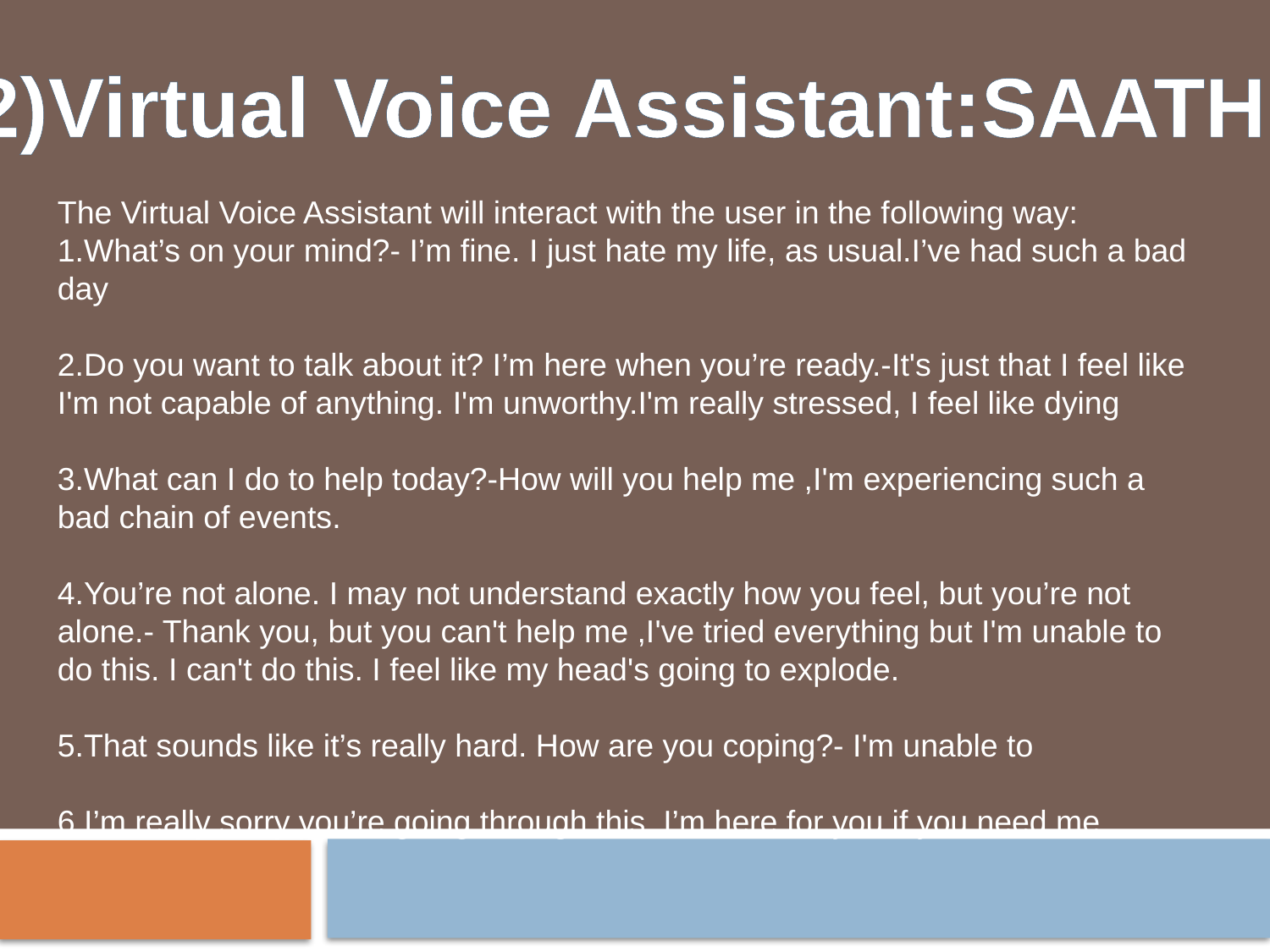

2)Virtual Voice Assistant:SAATHI
The Virtual Voice Assistant will interact with the user in the following way:
1.What’s on your mind?- I’m fine. I just hate my life, as usual.I’ve had such a bad day

2.Do you want to talk about it? I’m here when you’re ready.-It's just that I feel like I'm not capable of anything. I'm unworthy.I'm really stressed, I feel like dying

3.What can I do to help today?-How will you help me ,I'm experiencing such a bad chain of events.

4.You’re not alone. I may not understand exactly how you feel, but you’re not alone.- Thank you, but you can't help me ,I've tried everything but I'm unable to do this. I can't do this. I feel like my head's going to explode.

5.That sounds like it’s really hard. How are you coping?- I'm unable to

6.I’m really sorry you’re going through this. I’m here for you if you need me.